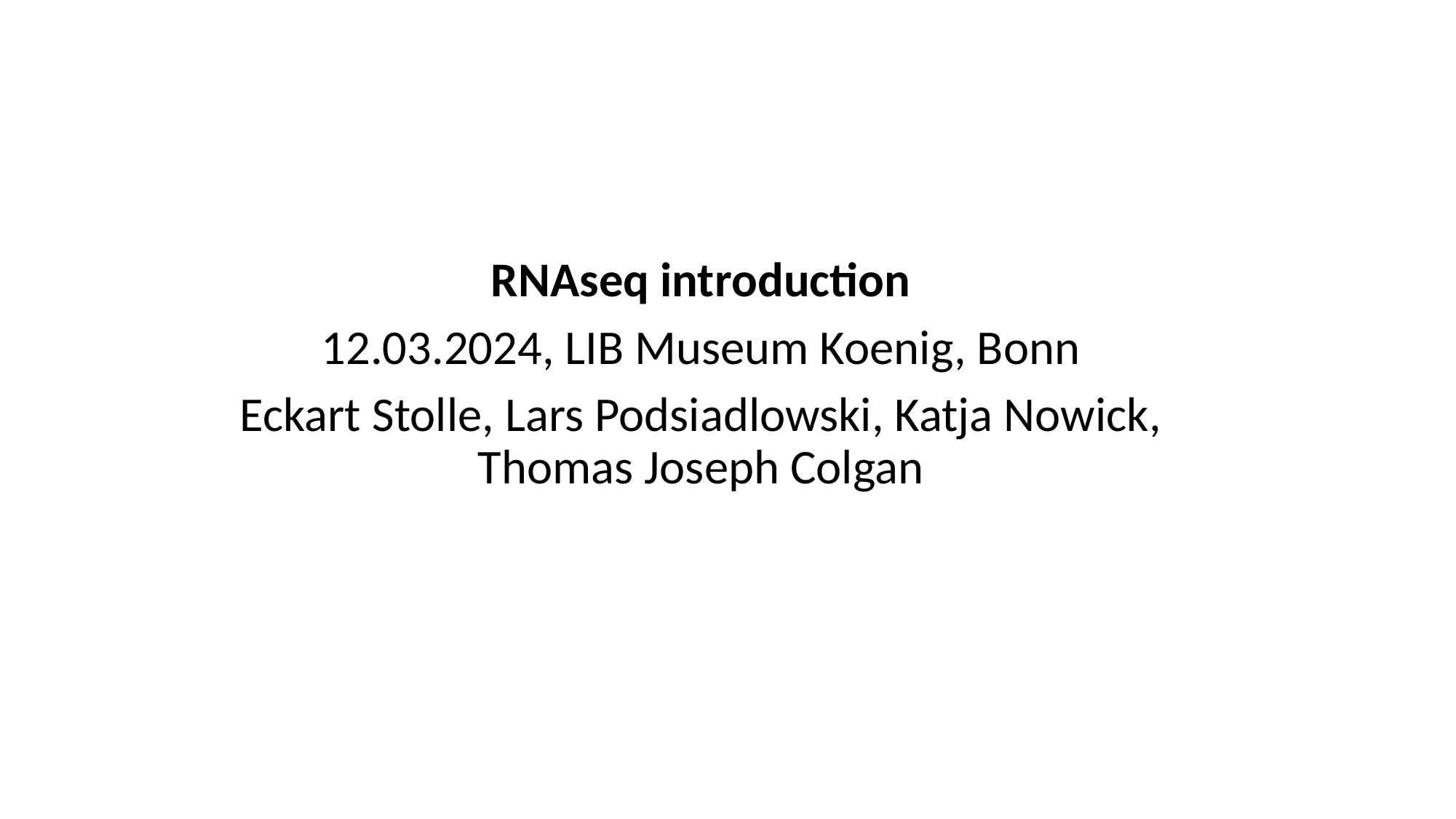

RNAseq introduction
12.03.2024, LIB Museum Koenig, Bonn
Eckart Stolle, Lars Podsiadlowski, Katja Nowick, Thomas Joseph Colgan